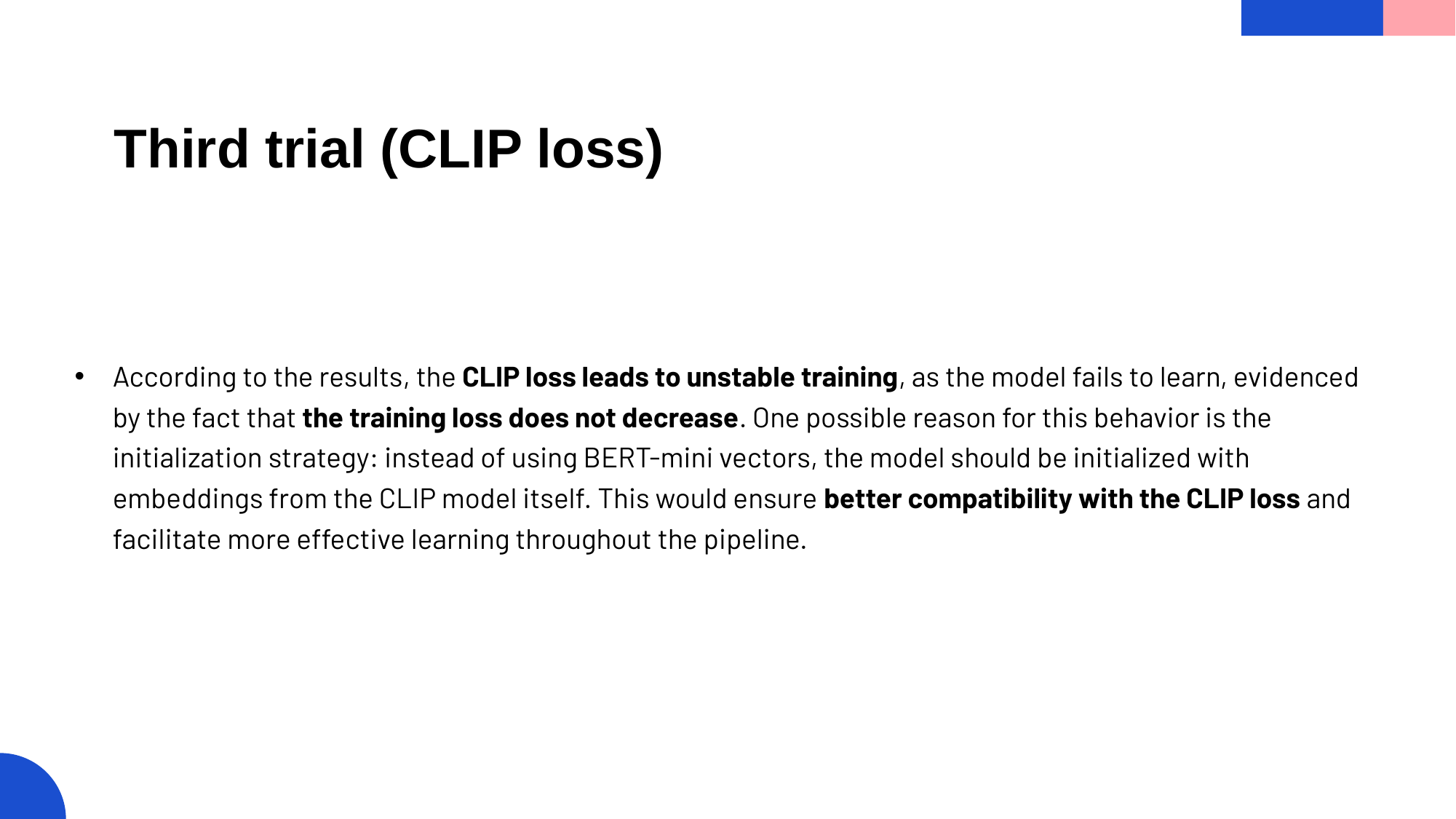

# Third trial (CLIP loss)
According to the results, the CLIP loss leads to unstable training, as the model fails to learn, evidenced by the fact that the training loss does not decrease. One possible reason for this behavior is the initialization strategy: instead of using BERT-mini vectors, the model should be initialized with embeddings from the CLIP model itself. This would ensure better compatibility with the CLIP loss and facilitate more effective learning throughout the pipeline.